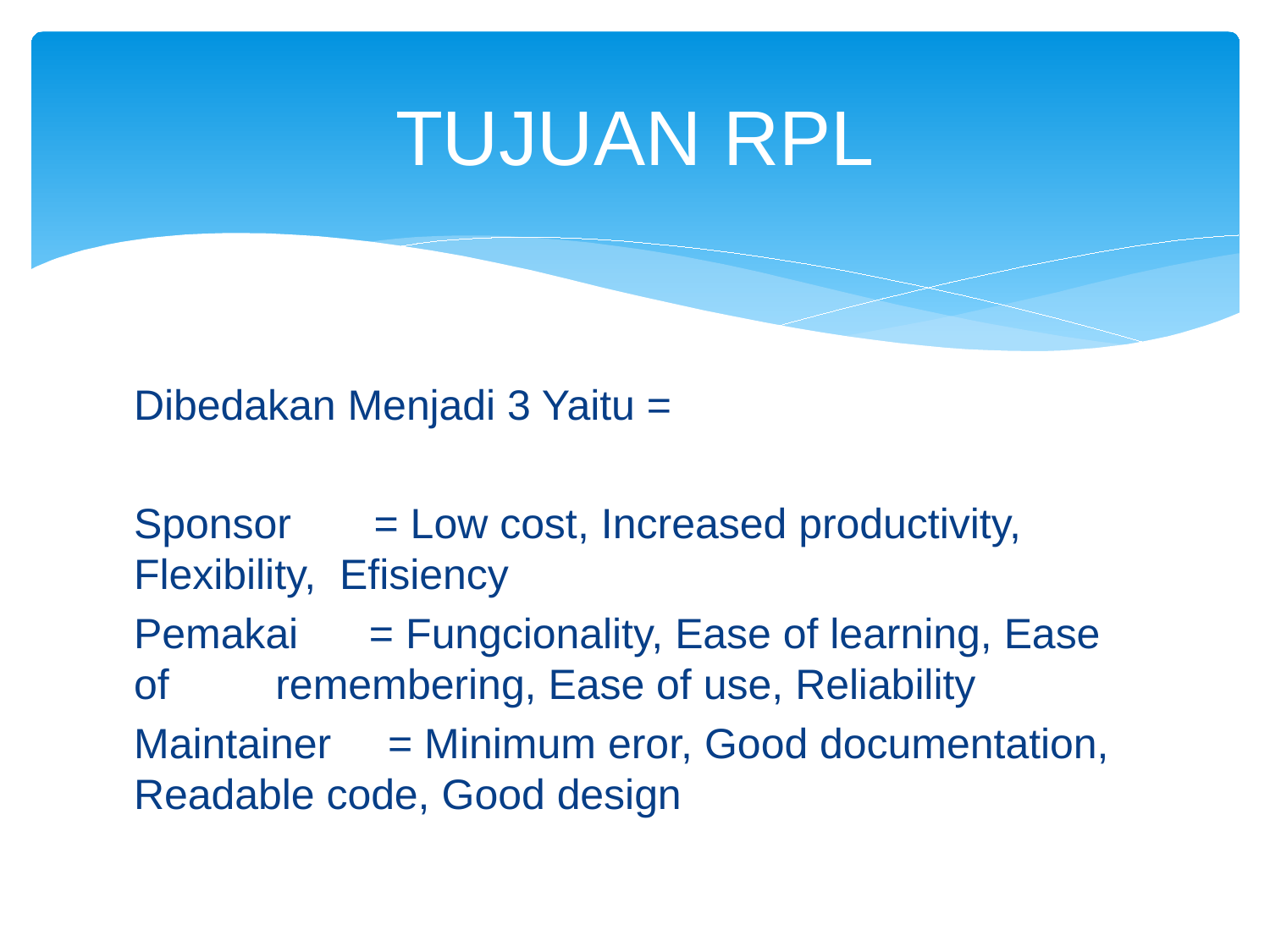

# TUJUAN RPL
Dibedakan Menjadi 3 Yaitu =

Sponsor       = Low cost, Increased productivity, Flexibility,  Efisiency
Pemakai      = Fungcionality, Ease of learning, Ease of         remembering, Ease of use, Reliability
Maintainer 	= Minimum eror, Good documentation, Readable code, Good design